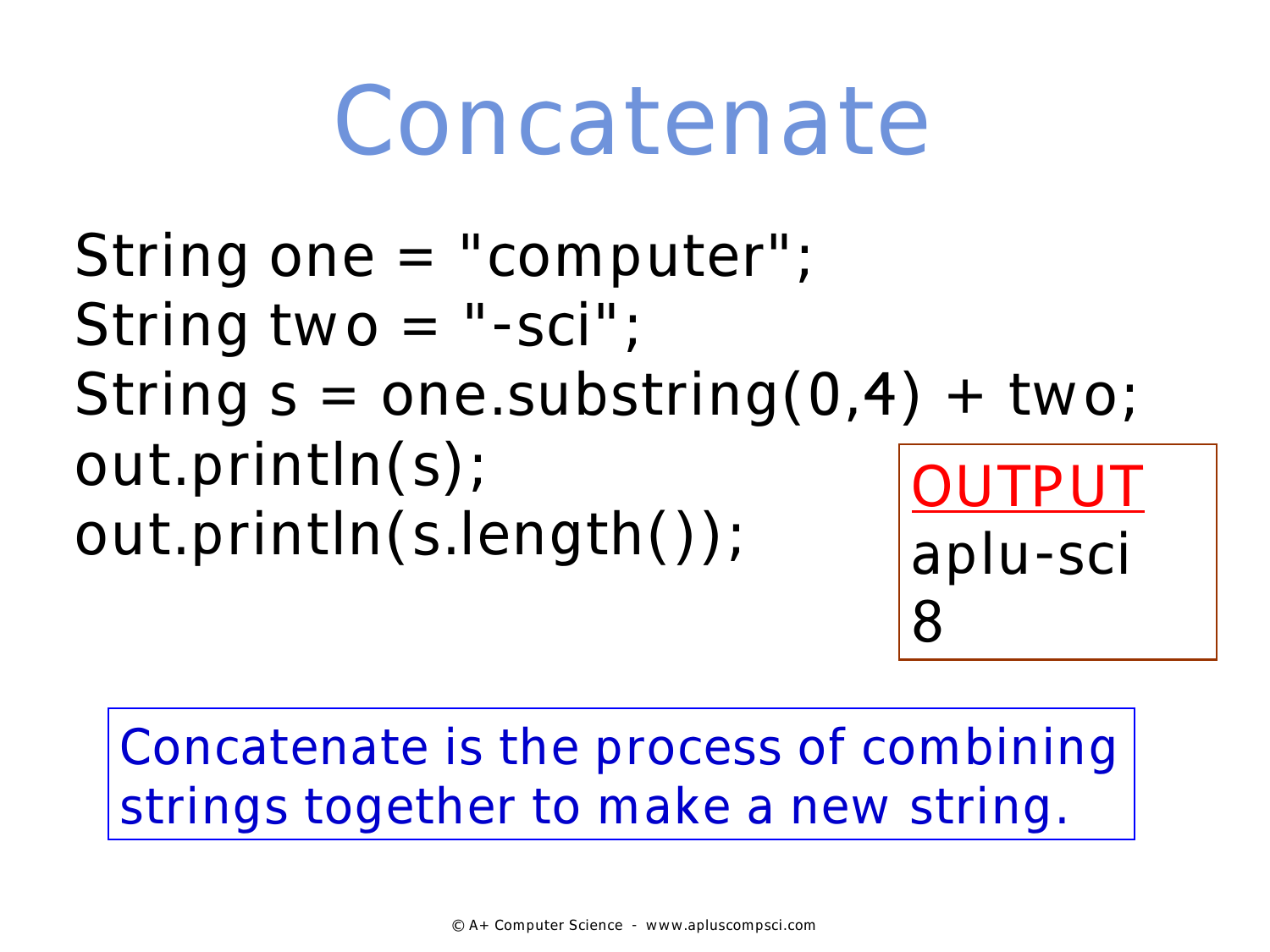

Concatenate
String one = "computer";
String two = "-sci";
String s = one.substring(0,4) + two;
out.println(s);
out.println(s.length());
OUTPUT
aplu-sci
8
Concatenate is the process of combining
strings together to make a new string.

© A+ Computer Science  -  www.apluscompsci.com